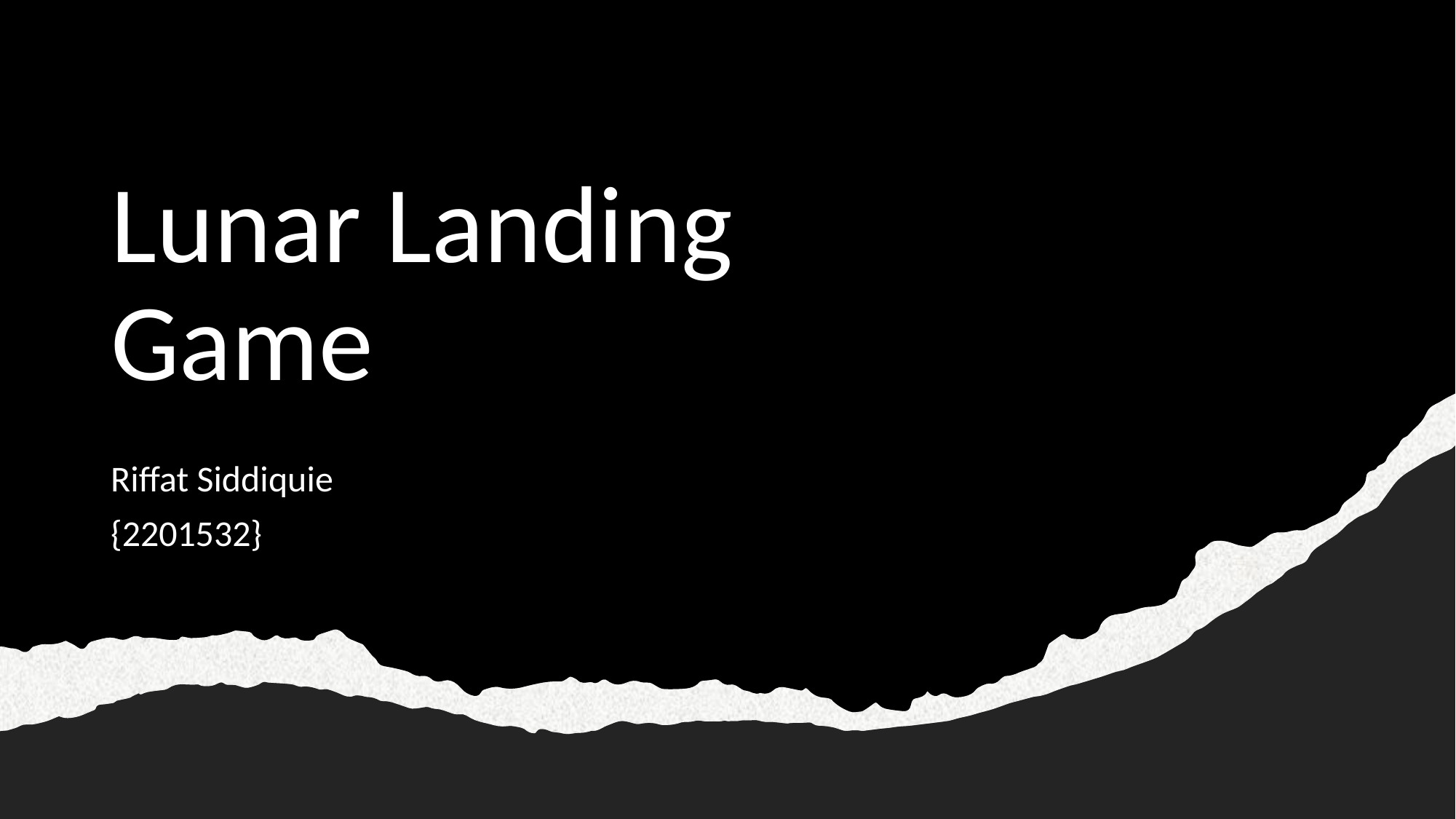

# Lunar Landing Game

Riffat Siddiquie
{2201532}